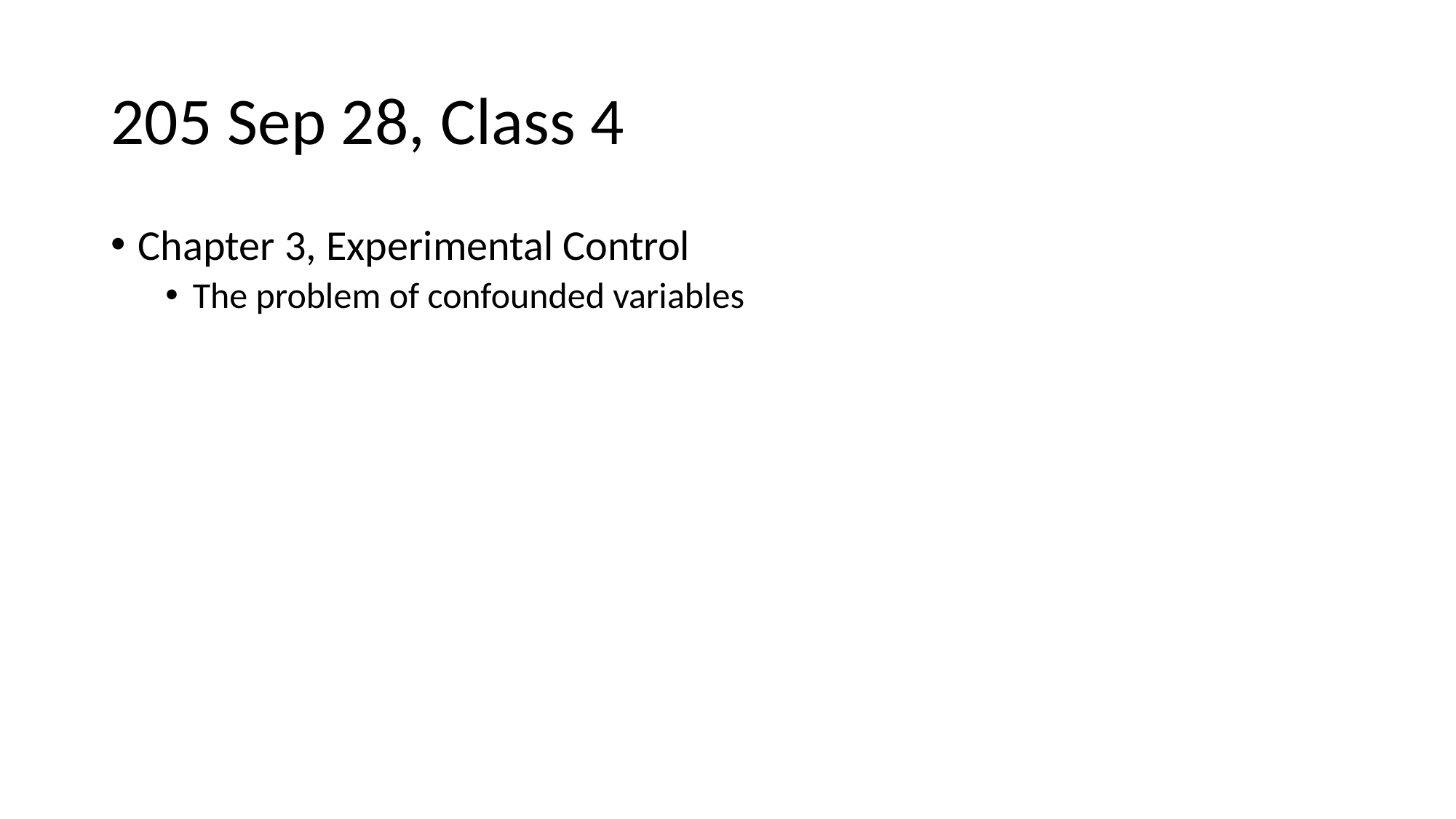

# 205 Sep 28, Class 4
Chapter 3, Experimental Control
The problem of confounded variables